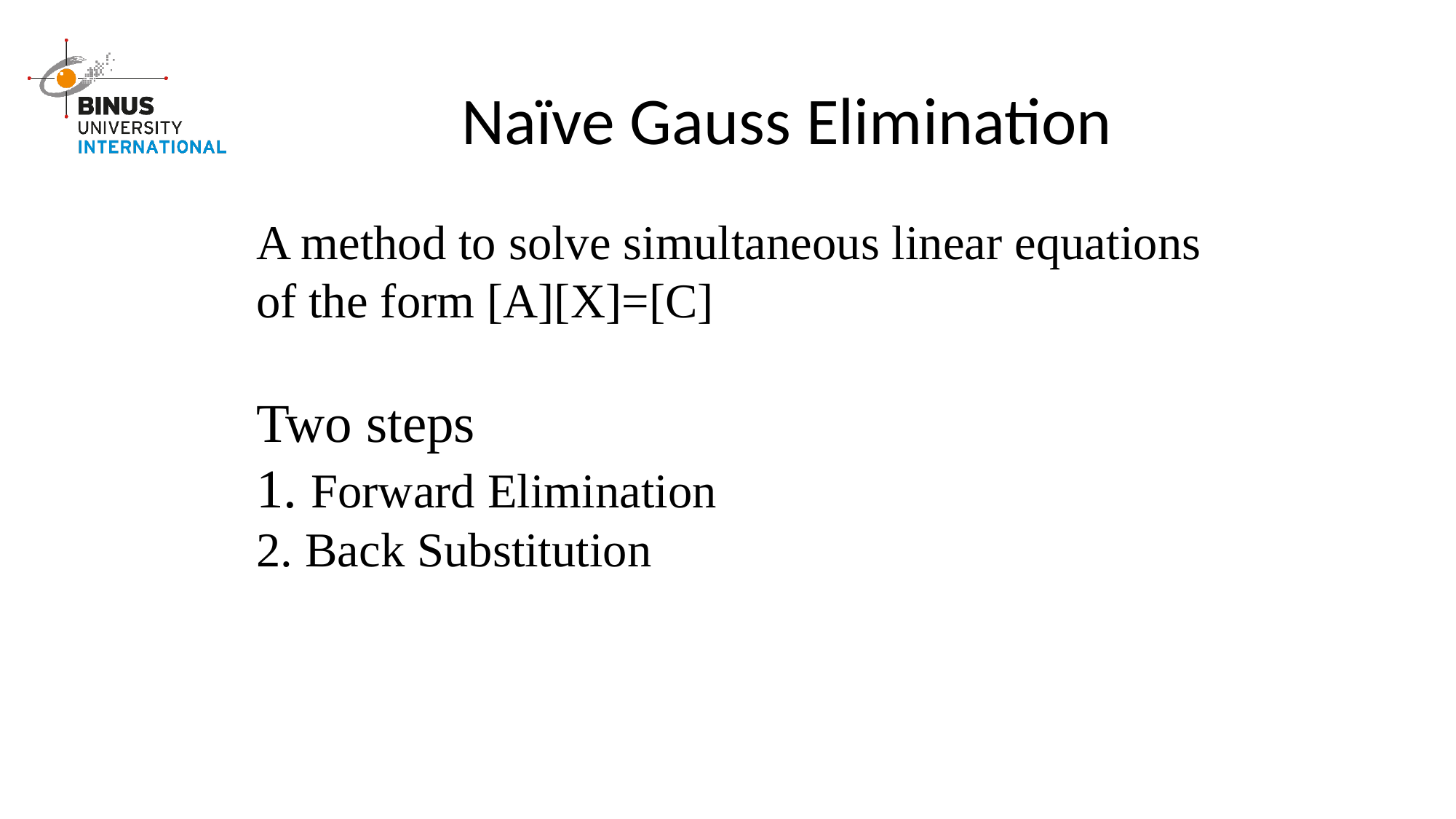

# Naïve Gauss Elimination
A method to solve simultaneous linear equations of the form [A][X]=[C]
Two steps
1. Forward Elimination
2. Back Substitution